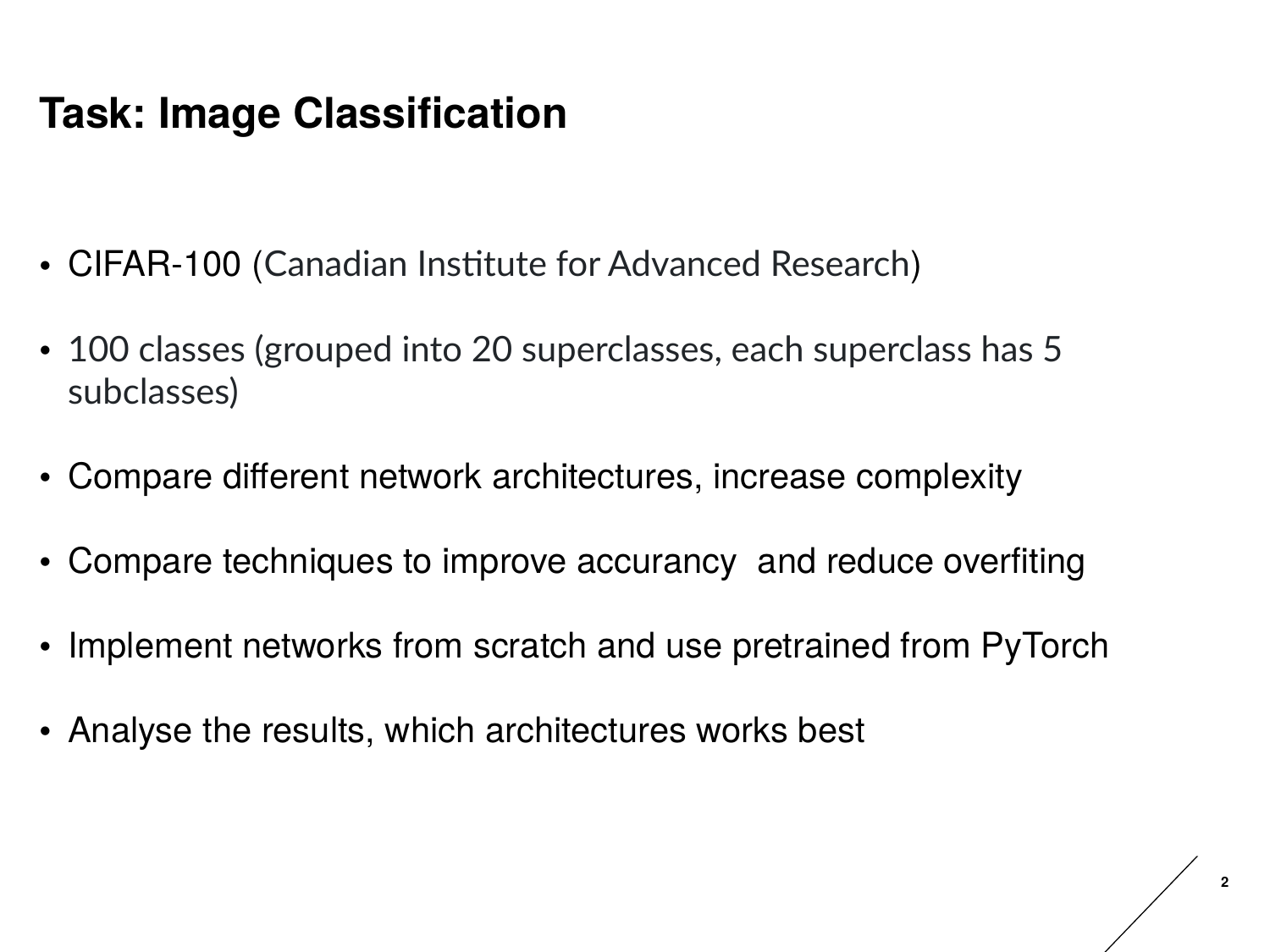

# Task: Image Classification
CIFAR-100 (Canadian Institute for Advanced Research)

100 classes (grouped into 20 superclasses, each superclass has 5 subclasses)

Compare different network architectures, increase complexity

Compare techniques to improve accurancy  and reduce overfiting

Implement networks from scratch and use pretrained from PyTorch

Analyse the results, which architectures works best
2